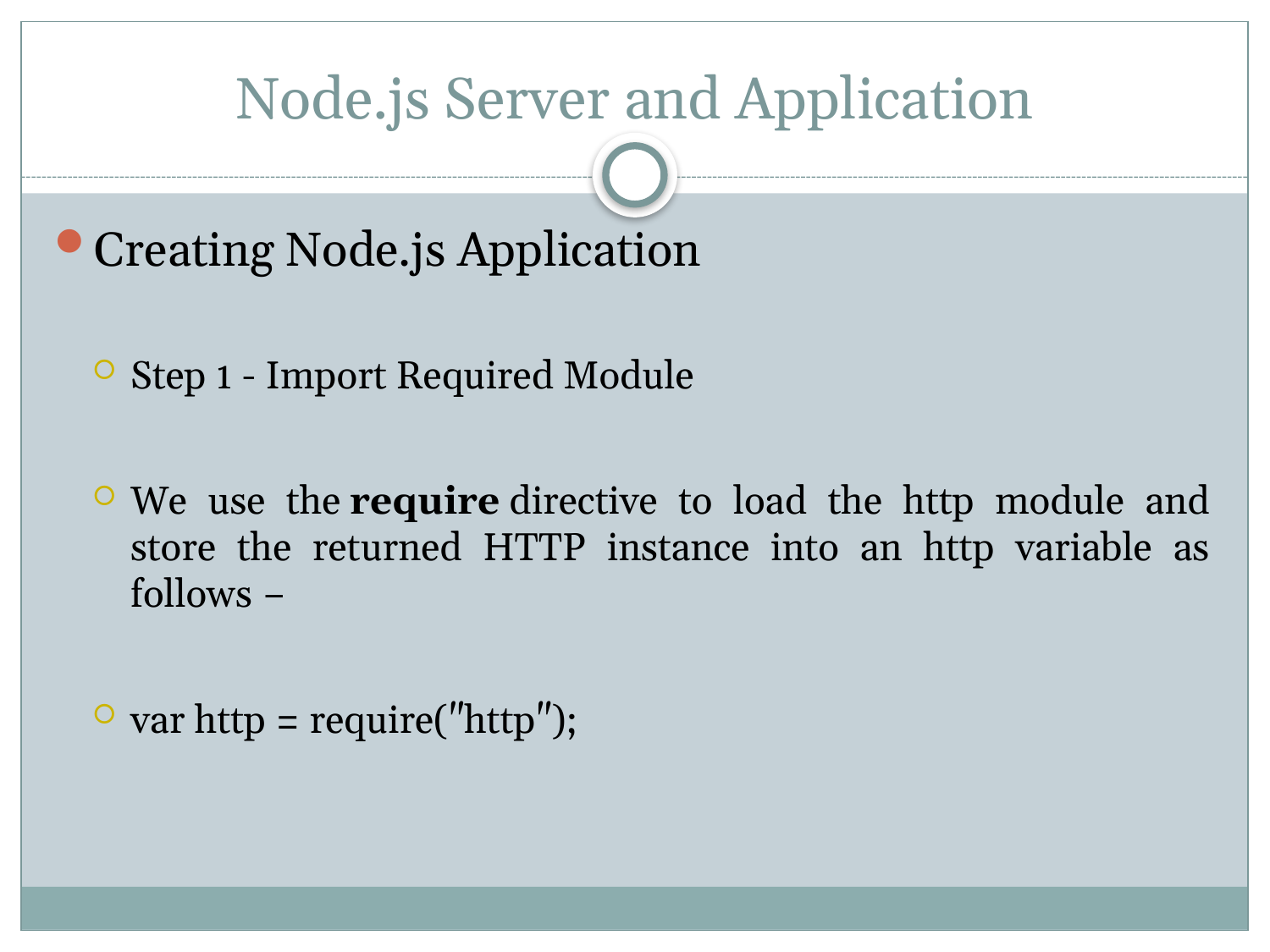

# Node.js Server and Application
Creating Node.js Application

Step 1 - Import Required Module

We use the require directive to load the http module and store the returned HTTP instance into an http variable as follows −

var http = require("http");